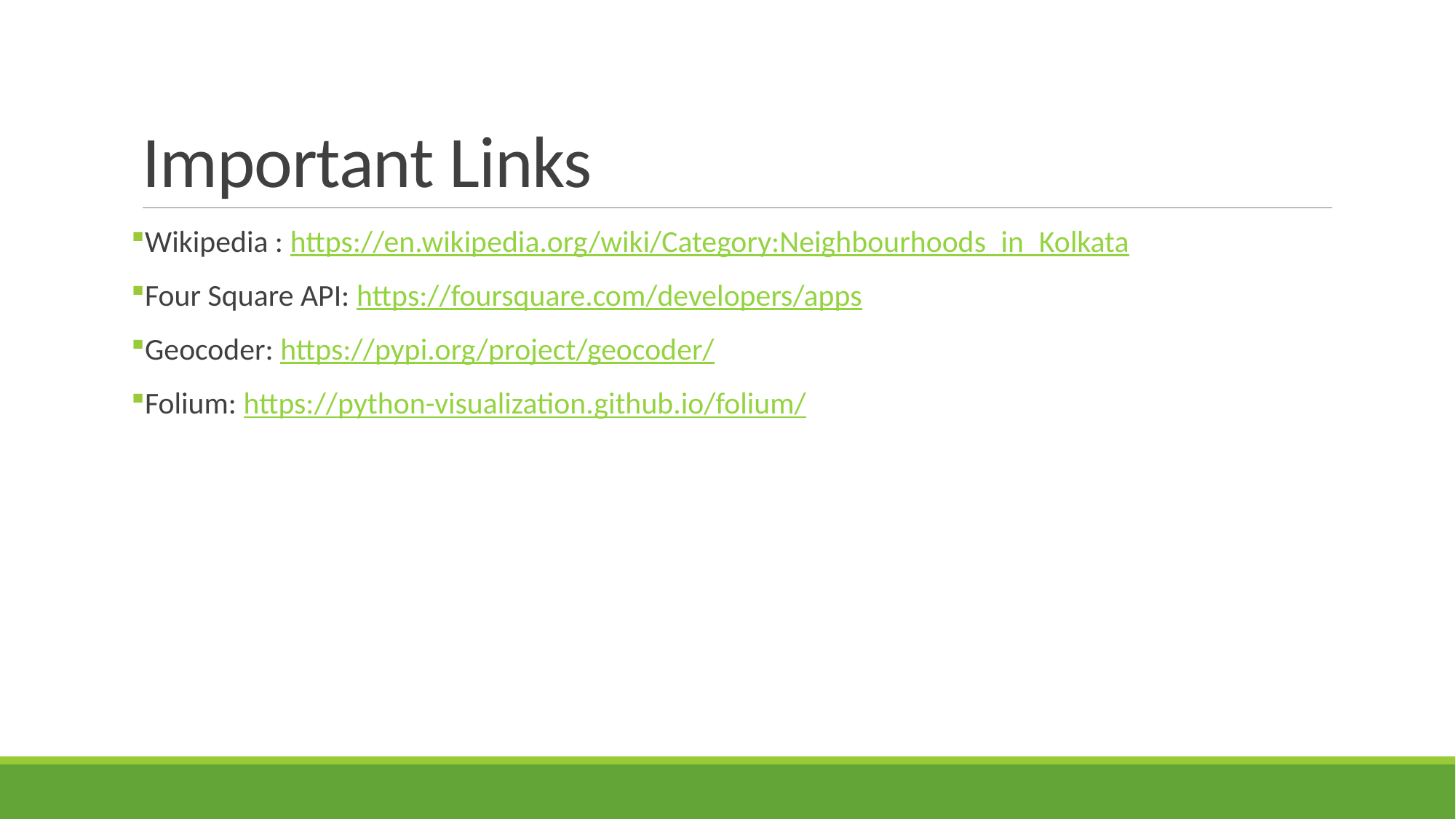

# Important Links
Wikipedia : https://en.wikipedia.org/wiki/Category:Neighbourhoods_in_Kolkata
Four Square API: https://foursquare.com/developers/apps
Geocoder: https://pypi.org/project/geocoder/
Folium: https://python-visualization.github.io/folium/